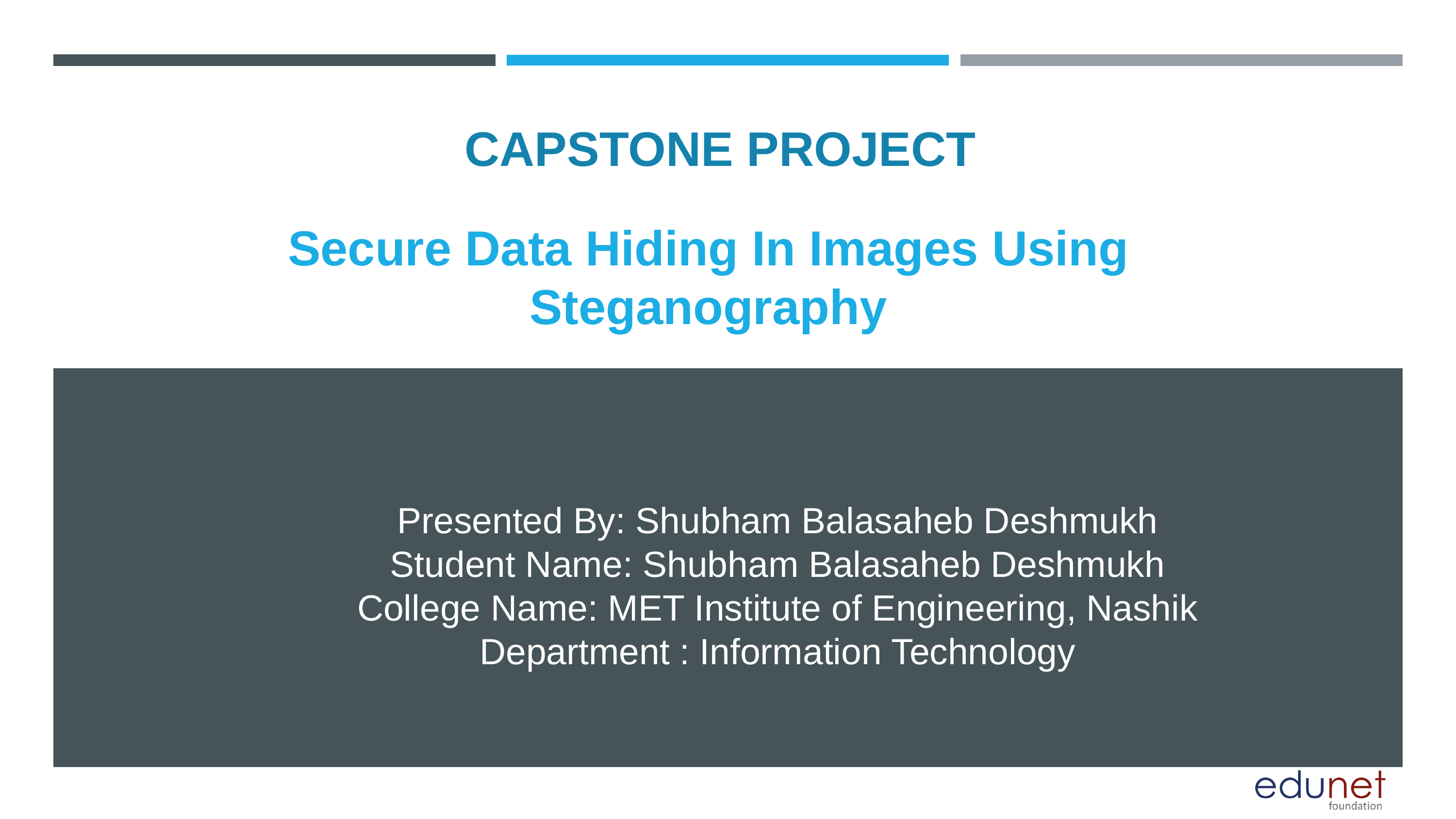

CAPSTONE PROJECT

Secure Data Hiding In Images Using Steganography

Presented By: Shubham Balasaheb Deshmukh
Student Name: Shubham Balasaheb Deshmukh
College Name: MET Institute of Engineering, Nashik
Department : Information Technology